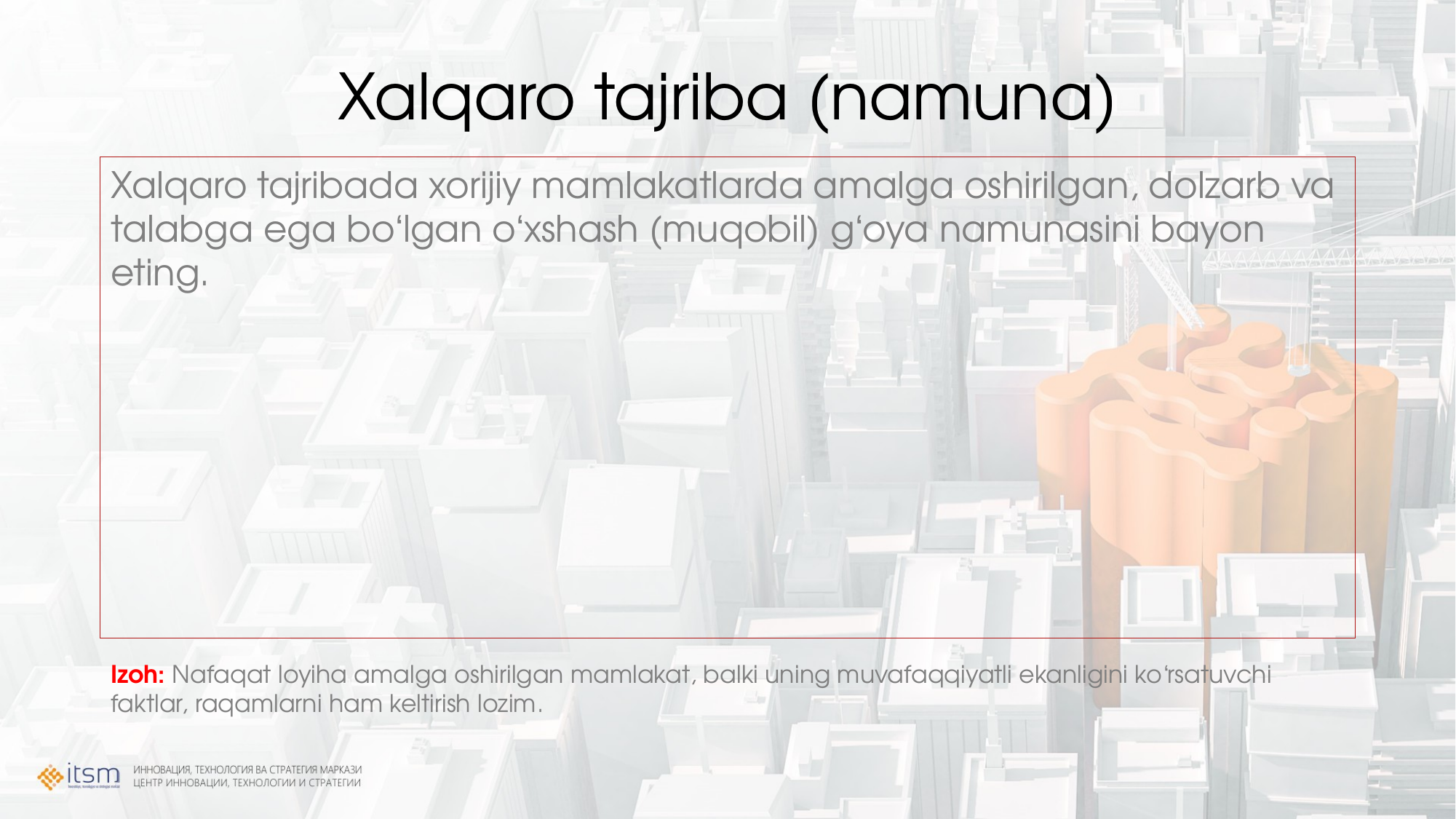

# Xalqaro tajriba (namuna)
Xalqaro tajribada xorijiy mamlakatlarda amalga oshirilgan, dolzarb va talabga ega boʻlgan oʻxshash (muqobil) gʻoya namunasini bayon eting.
Izoh: Nafaqat loyiha amalga oshirilgan mamlakat, balki uning muvafaqqiyatli ekanligini koʻrsatuvchi faktlar, raqamlarni ham keltirish lozim.